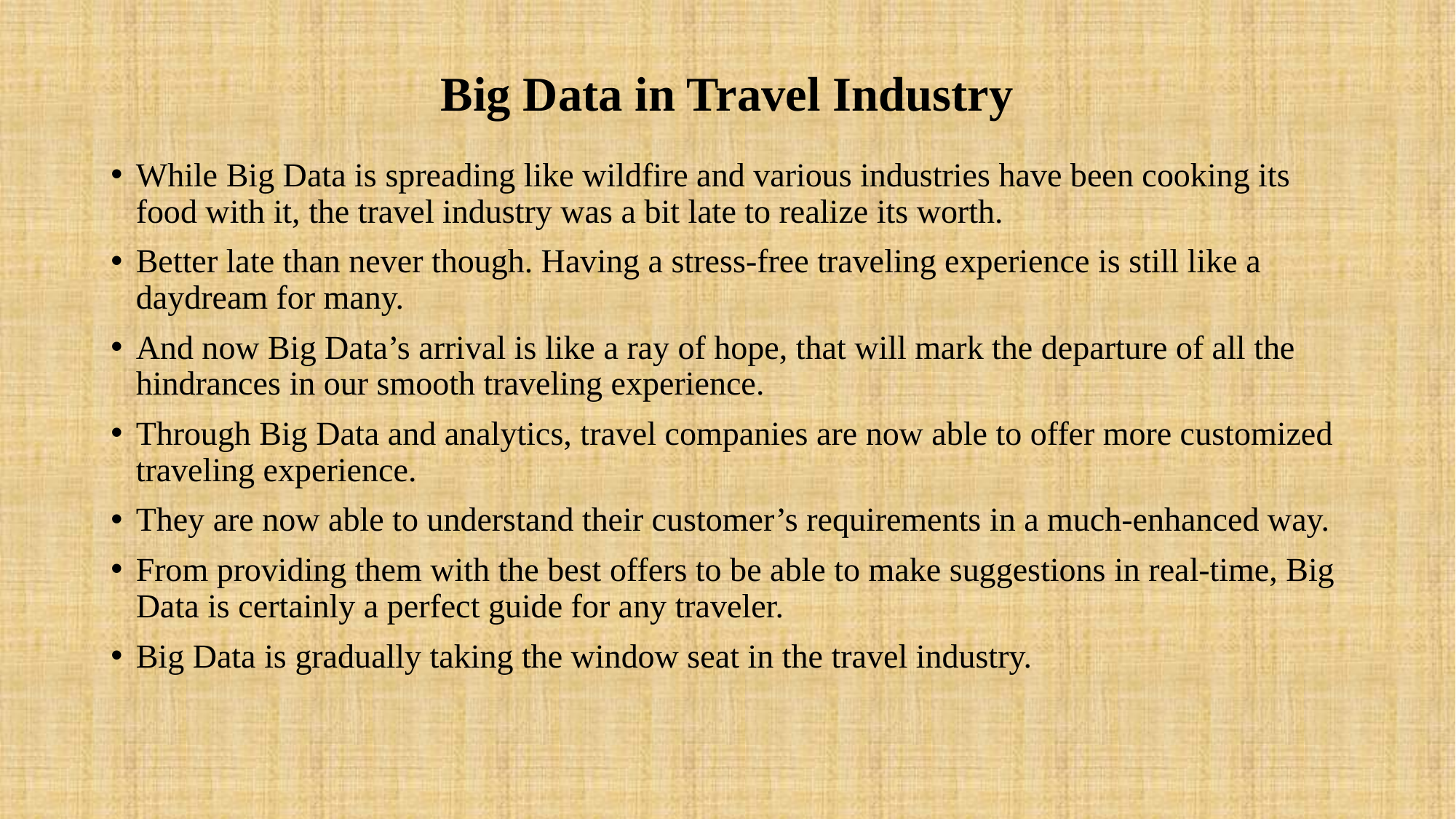

# Big Data in Travel Industry

While Big Data is spreading like wildfire and various industries have been cooking its food with it, the travel industry was a bit late to realize its worth.
Better late than never though. Having a stress-free traveling experience is still like a daydream for many.
And now Big Data’s arrival is like a ray of hope, that will mark the departure of all the hindrances in our smooth traveling experience.
Through Big Data and analytics, travel companies are now able to offer more customized traveling experience.
They are now able to understand their customer’s requirements in a much-enhanced way.
From providing them with the best offers to be able to make suggestions in real-time, Big Data is certainly a perfect guide for any traveler.
Big Data is gradually taking the window seat in the travel industry.